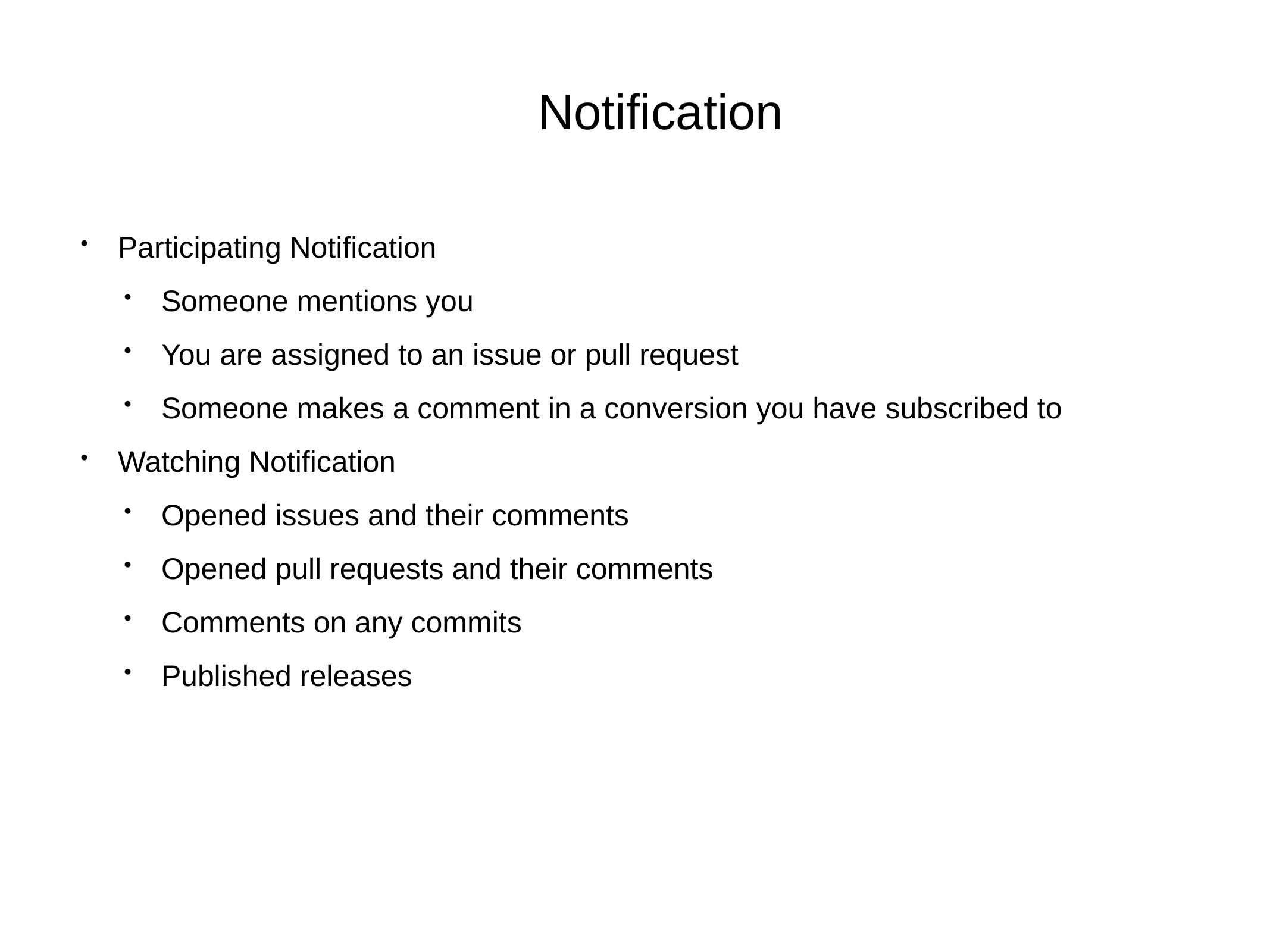

Notification
Participating Notification
Someone mentions you
You are assigned to an issue or pull request
Someone makes a comment in a conversion you have subscribed to
Watching Notification
Opened issues and their comments
Opened pull requests and their comments
Comments on any commits
Published releases